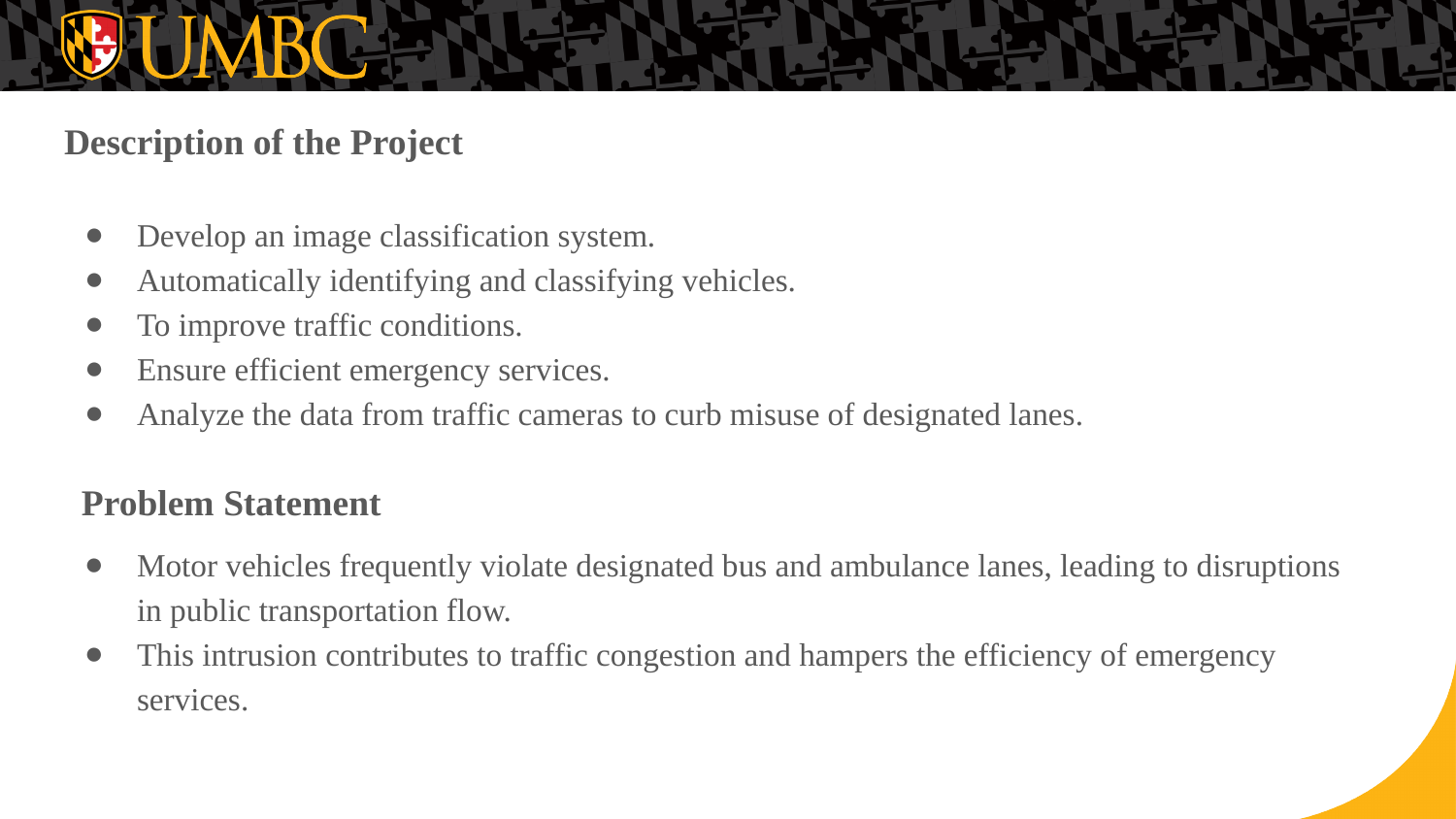

# Description of the Project
Develop an image classification system.
Automatically identifying and classifying vehicles.
To improve traffic conditions.
Ensure efficient emergency services.
Analyze the data from traffic cameras to curb misuse of designated lanes.
Problem Statement
Motor vehicles frequently violate designated bus and ambulance lanes, leading to disruptions in public transportation flow.
This intrusion contributes to traffic congestion and hampers the efficiency of emergency services.